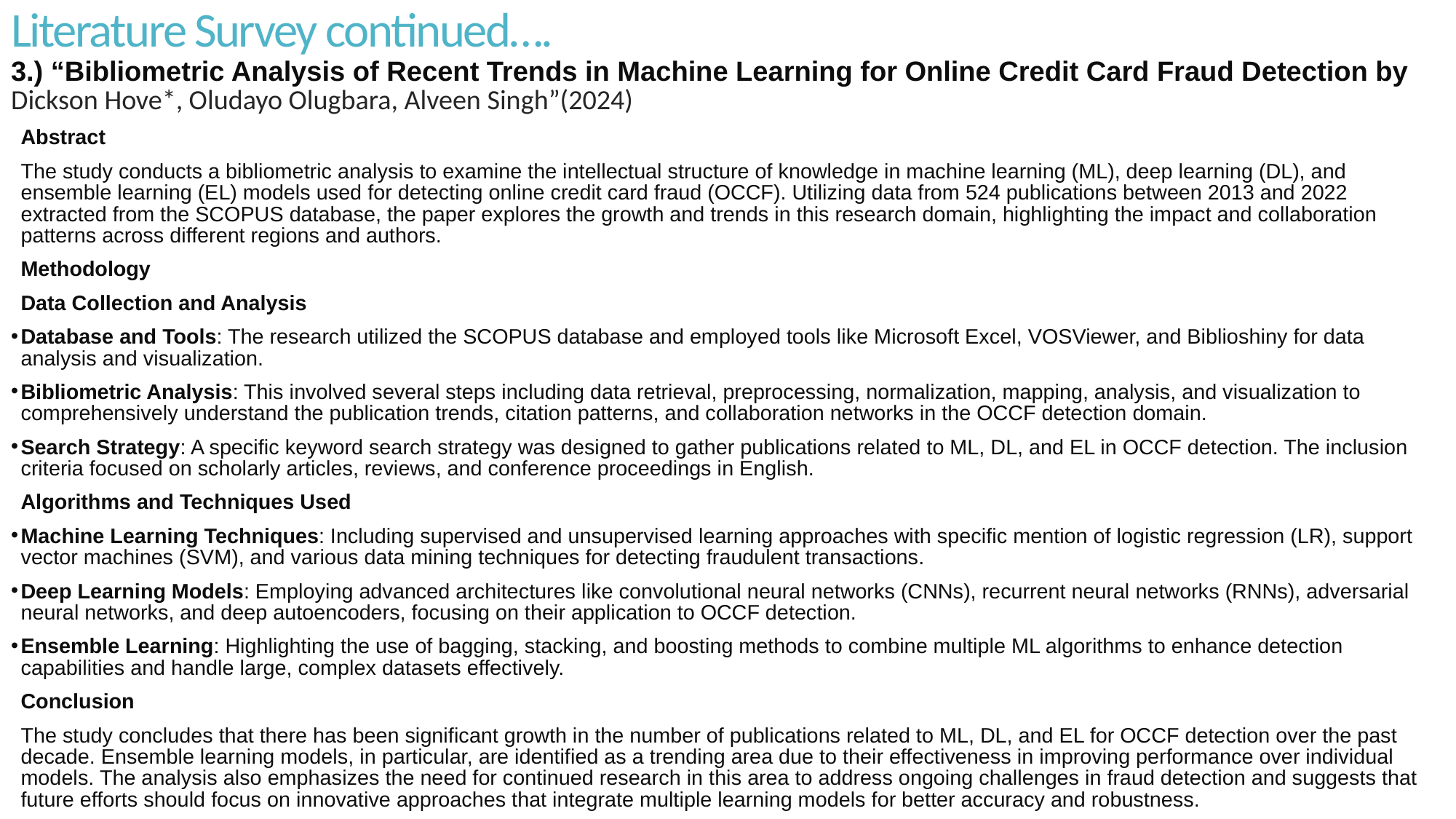

# Literature Survey continued….
3.) “Bibliometric Analysis of Recent Trends in Machine Learning for Online Credit Card Fraud Detection by Dickson Hove*, Oludayo Olugbara, Alveen Singh”(2024)
Abstract
The study conducts a bibliometric analysis to examine the intellectual structure of knowledge in machine learning (ML), deep learning (DL), and ensemble learning (EL) models used for detecting online credit card fraud (OCCF). Utilizing data from 524 publications between 2013 and 2022 extracted from the SCOPUS database, the paper explores the growth and trends in this research domain, highlighting the impact and collaboration patterns across different regions and authors.
Methodology
Data Collection and Analysis
Database and Tools: The research utilized the SCOPUS database and employed tools like Microsoft Excel, VOSViewer, and Biblioshiny for data analysis and visualization.
Bibliometric Analysis: This involved several steps including data retrieval, preprocessing, normalization, mapping, analysis, and visualization to comprehensively understand the publication trends, citation patterns, and collaboration networks in the OCCF detection domain.
Search Strategy: A specific keyword search strategy was designed to gather publications related to ML, DL, and EL in OCCF detection. The inclusion criteria focused on scholarly articles, reviews, and conference proceedings in English.
Algorithms and Techniques Used
Machine Learning Techniques: Including supervised and unsupervised learning approaches with specific mention of logistic regression (LR), support vector machines (SVM), and various data mining techniques for detecting fraudulent transactions.
Deep Learning Models: Employing advanced architectures like convolutional neural networks (CNNs), recurrent neural networks (RNNs), adversarial neural networks, and deep autoencoders, focusing on their application to OCCF detection.
Ensemble Learning: Highlighting the use of bagging, stacking, and boosting methods to combine multiple ML algorithms to enhance detection capabilities and handle large, complex datasets effectively.
Conclusion
The study concludes that there has been significant growth in the number of publications related to ML, DL, and EL for OCCF detection over the past decade. Ensemble learning models, in particular, are identified as a trending area due to their effectiveness in improving performance over individual models. The analysis also emphasizes the need for continued research in this area to address ongoing challenges in fraud detection and suggests that future efforts should focus on innovative approaches that integrate multiple learning models for better accuracy and robustness.